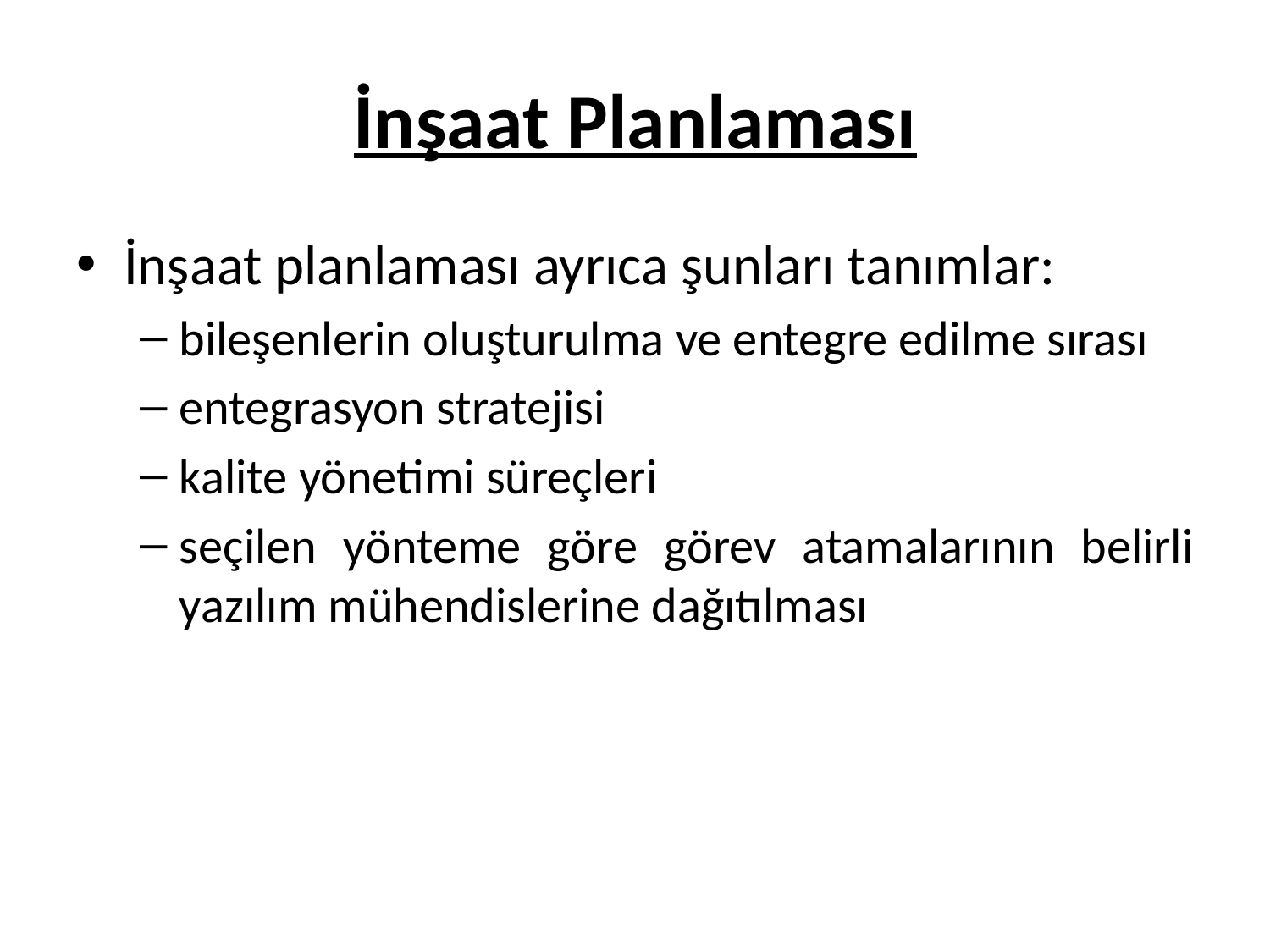

# İnşaat Planlaması
İnşaat planlaması ayrıca şunları tanımlar:
bileşenlerin oluşturulma ve entegre edilme sırası
entegrasyon stratejisi​
kalite yönetimi süreçleri
seçilen yönteme göre görev atamalarının belirli yazılım mühendislerine dağıtılması